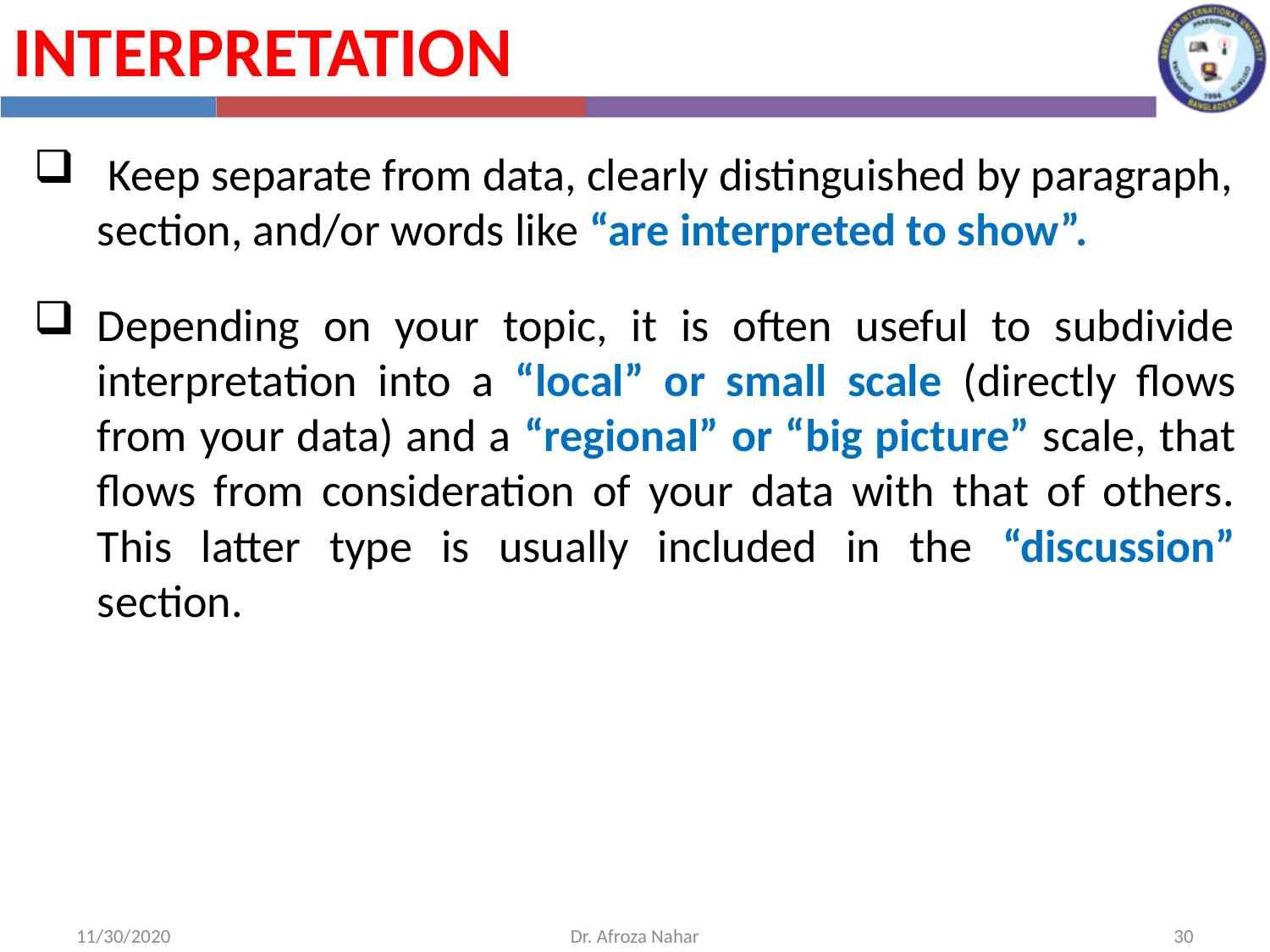

Interpretation
 Keep separate from data, clearly distinguished by paragraph, section, and/or words like “are interpreted to show”.
Depending on your topic, it is often useful to subdivide interpretation into a “local” or small scale (directly flows from your data) and a “regional” or “big picture” scale, that flows from consideration of your data with that of others. This latter type is usually included in the “discussion” section.
11/30/2020
Dr. Afroza Nahar
30